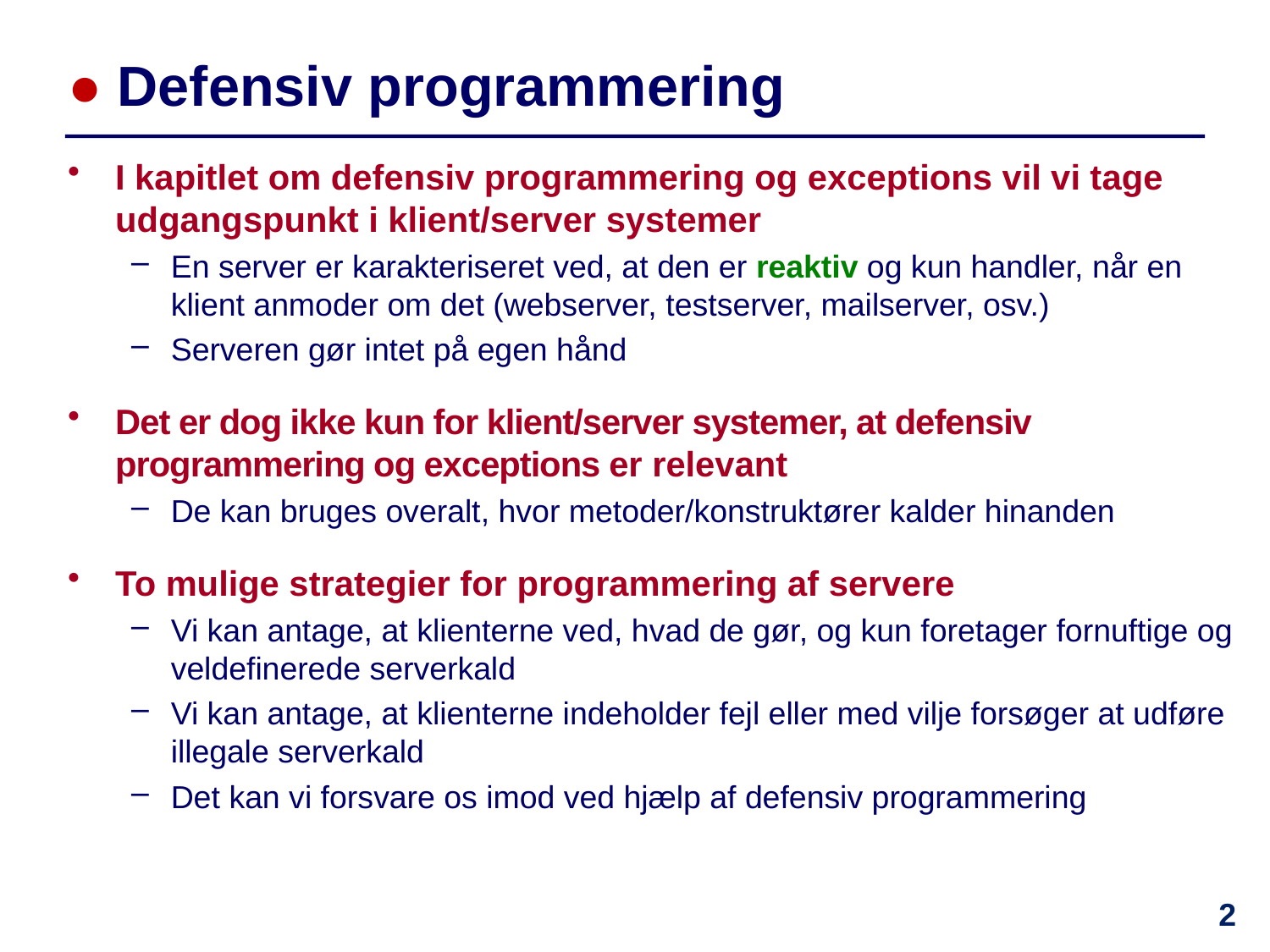

# ● Defensiv programmering
I kapitlet om defensiv programmering og exceptions vil vi tage udgangspunkt i klient/server systemer
En server er karakteriseret ved, at den er reaktiv og kun handler, når en klient anmoder om det (webserver, testserver, mailserver, osv.)
Serveren gør intet på egen hånd
Det er dog ikke kun for klient/server systemer, at defensiv programmering og exceptions er relevant
De kan bruges overalt, hvor metoder/konstruktører kalder hinanden
To mulige strategier for programmering af servere
Vi kan antage, at klienterne ved, hvad de gør, og kun foretager fornuftige og veldefinerede serverkald
Vi kan antage, at klienterne indeholder fejl eller med vilje forsøger at udføre illegale serverkald
Det kan vi forsvare os imod ved hjælp af defensiv programmering

2